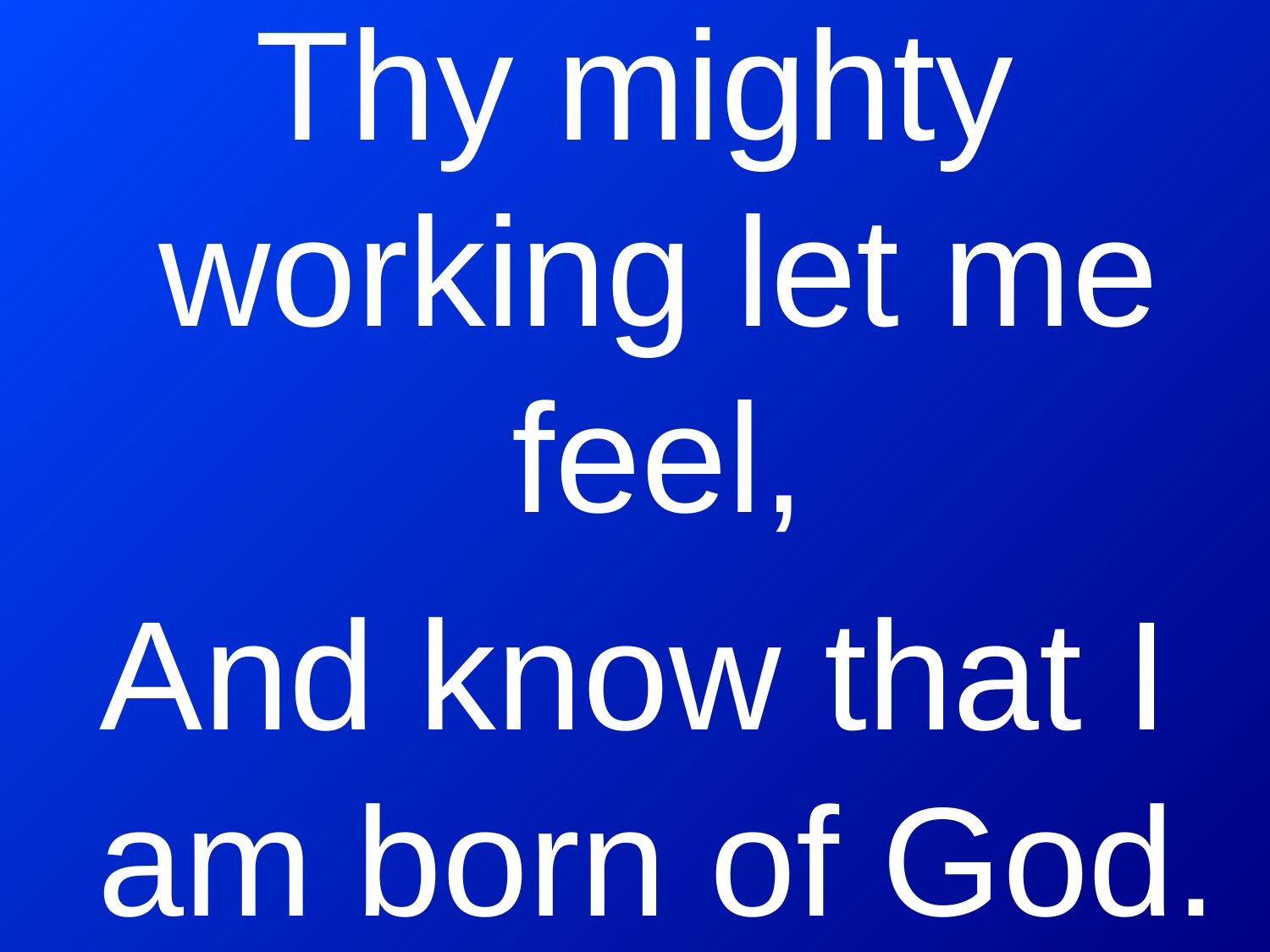

Thy mighty working let me feel,
And know that I am born of God.